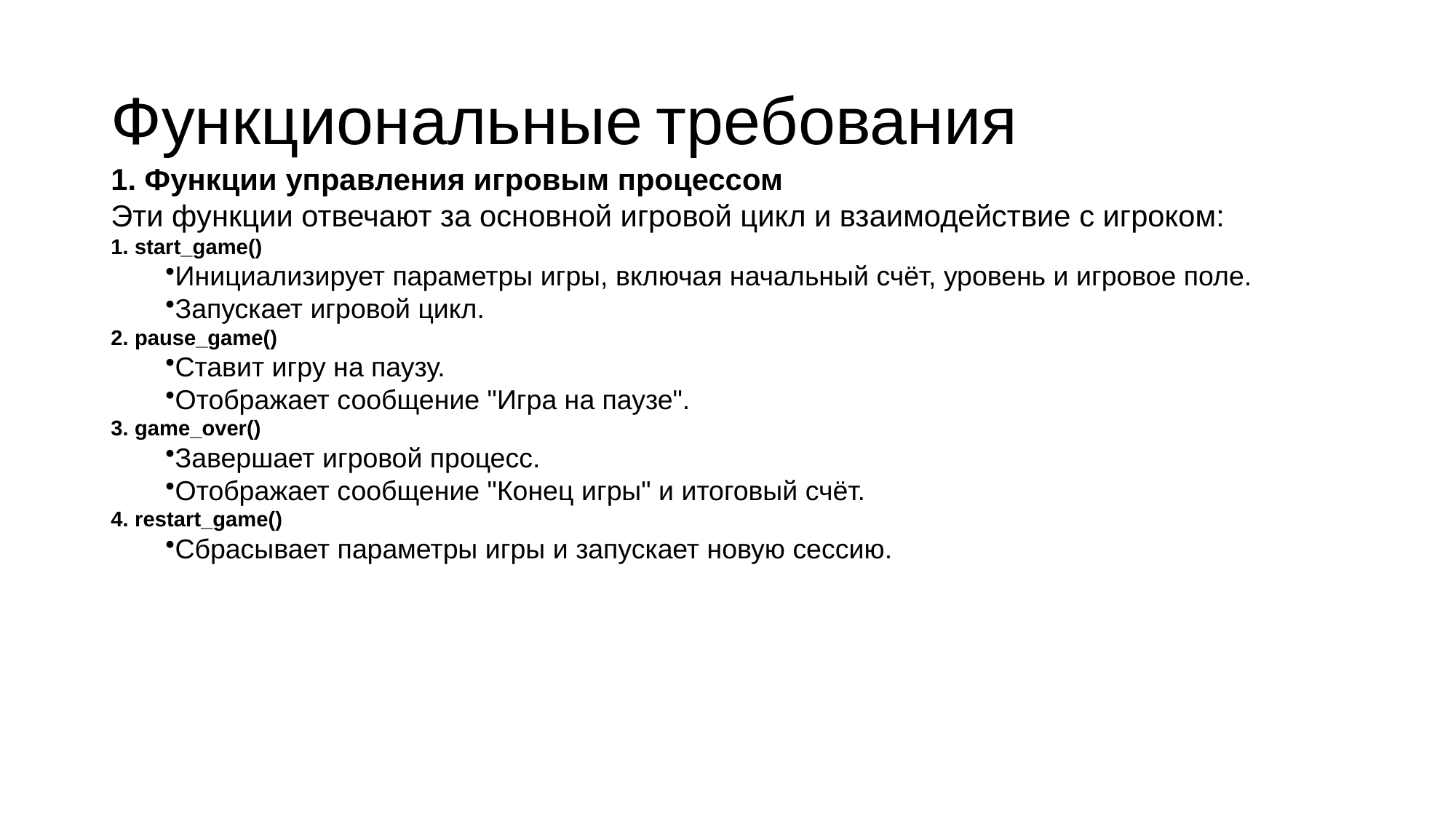

# Функциональные требования
1. Функции управления игровым процессом
Эти функции отвечают за основной игровой цикл и взаимодействие с игроком:
 start_game()
Инициализирует параметры игры, включая начальный счёт, уровень и игровое поле.
Запускает игровой цикл.
 pause_game()
Ставит игру на паузу.
Отображает сообщение "Игра на паузе".
 game_over()
Завершает игровой процесс.
Отображает сообщение "Конец игры" и итоговый счёт.
 restart_game()
Сбрасывает параметры игры и запускает новую сессию.